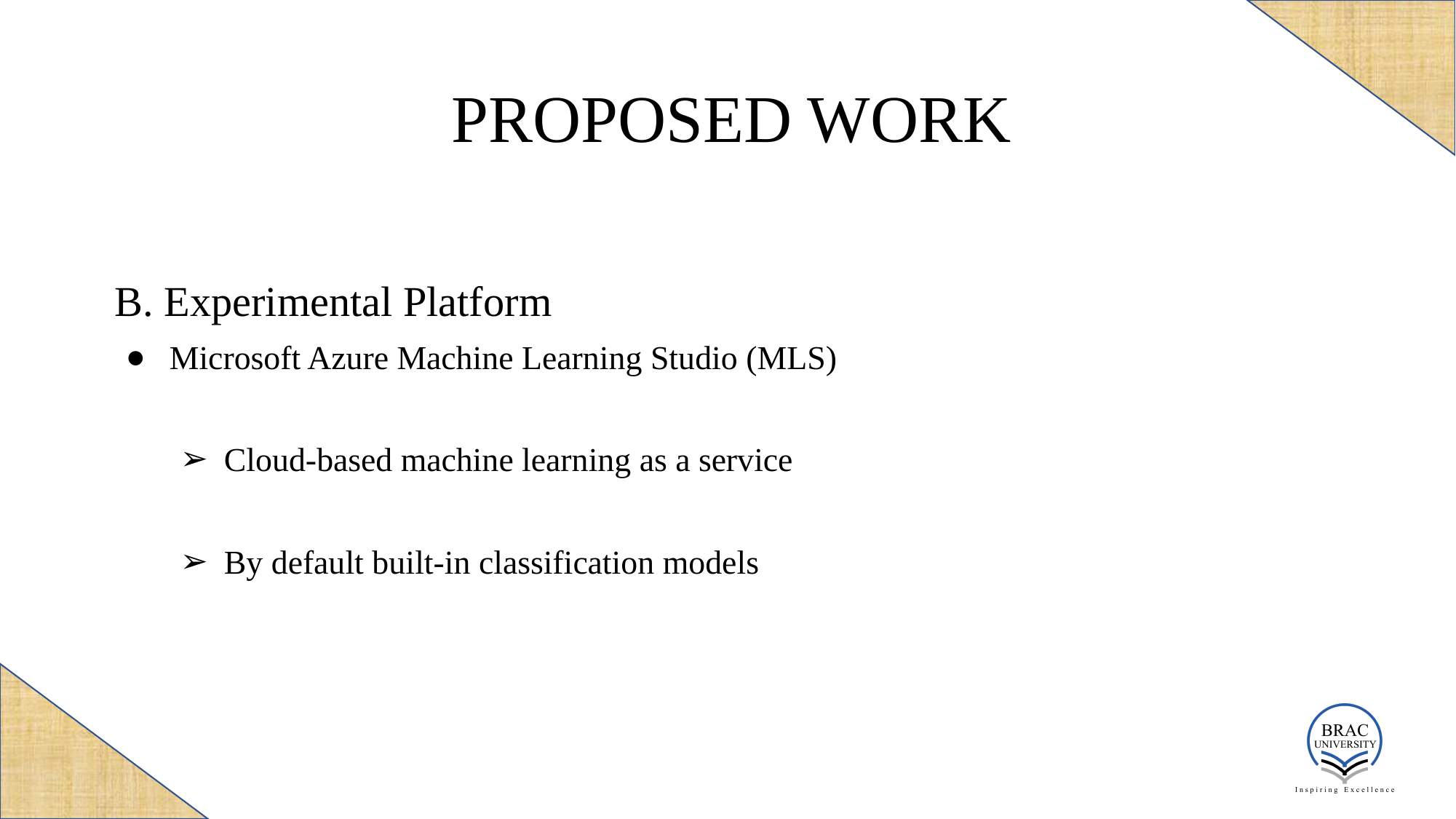

# PROPOSED WORK

B. Experimental Platform
Microsoft Azure Machine Learning Studio (MLS)

Cloud-based machine learning as a service

By default built-in classification models